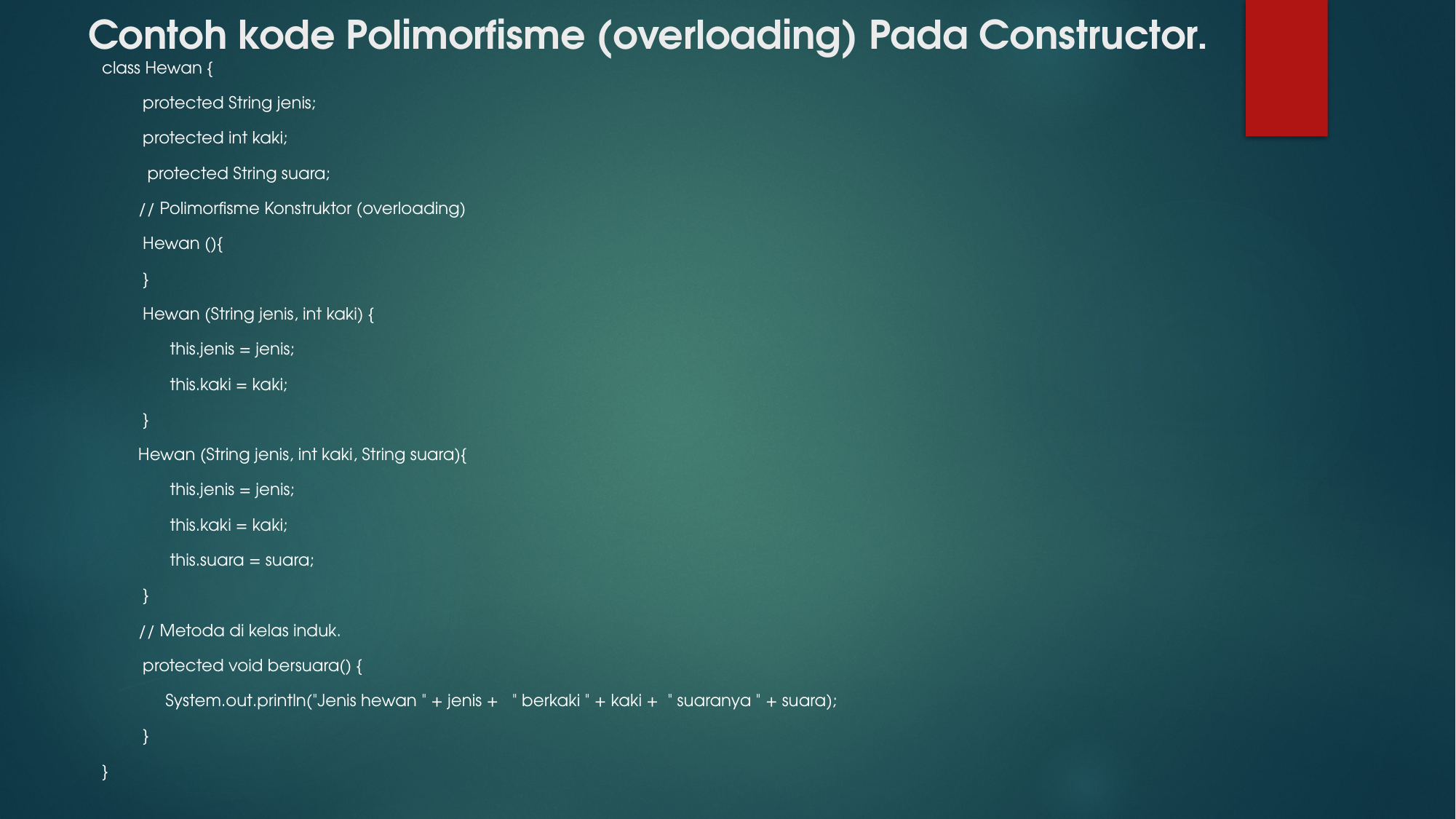

# Contoh kode Polimorfisme (overloading) Pada Constructor.
class Hewan {
	protected String jenis;
	protected int kaki;
          protected String suara;
        // Polimorfisme Konstruktor (overloading)
	Hewan (){
	}
	Hewan (String jenis, int kaki) {
	      this.jenis = jenis;
	      this.kaki = kaki;
	}
        Hewan (String jenis, int kaki, String suara){
	      this.jenis = jenis;
	      this.kaki = kaki;
               this.suara = suara;
	}
        // Metoda di kelas induk.
	protected void bersuara() {
	     System.out.println("Jenis hewan " + jenis +   " berkaki " + kaki +  " suaranya " + suara);
	}
}